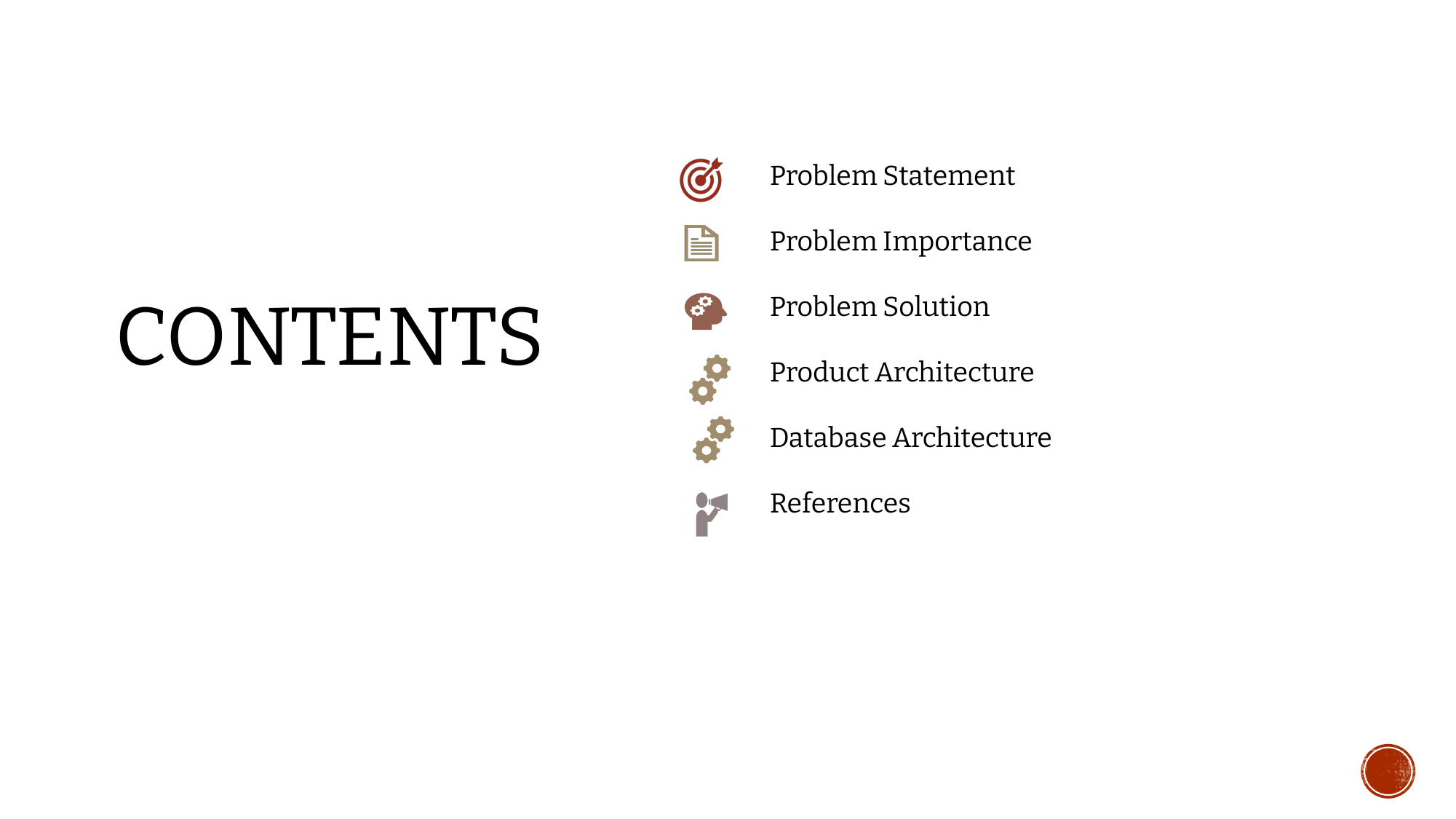

Problem Statement

Problem Importance

Problem Solution

Product Architecture

Database Architecture

References

# CONTENTS